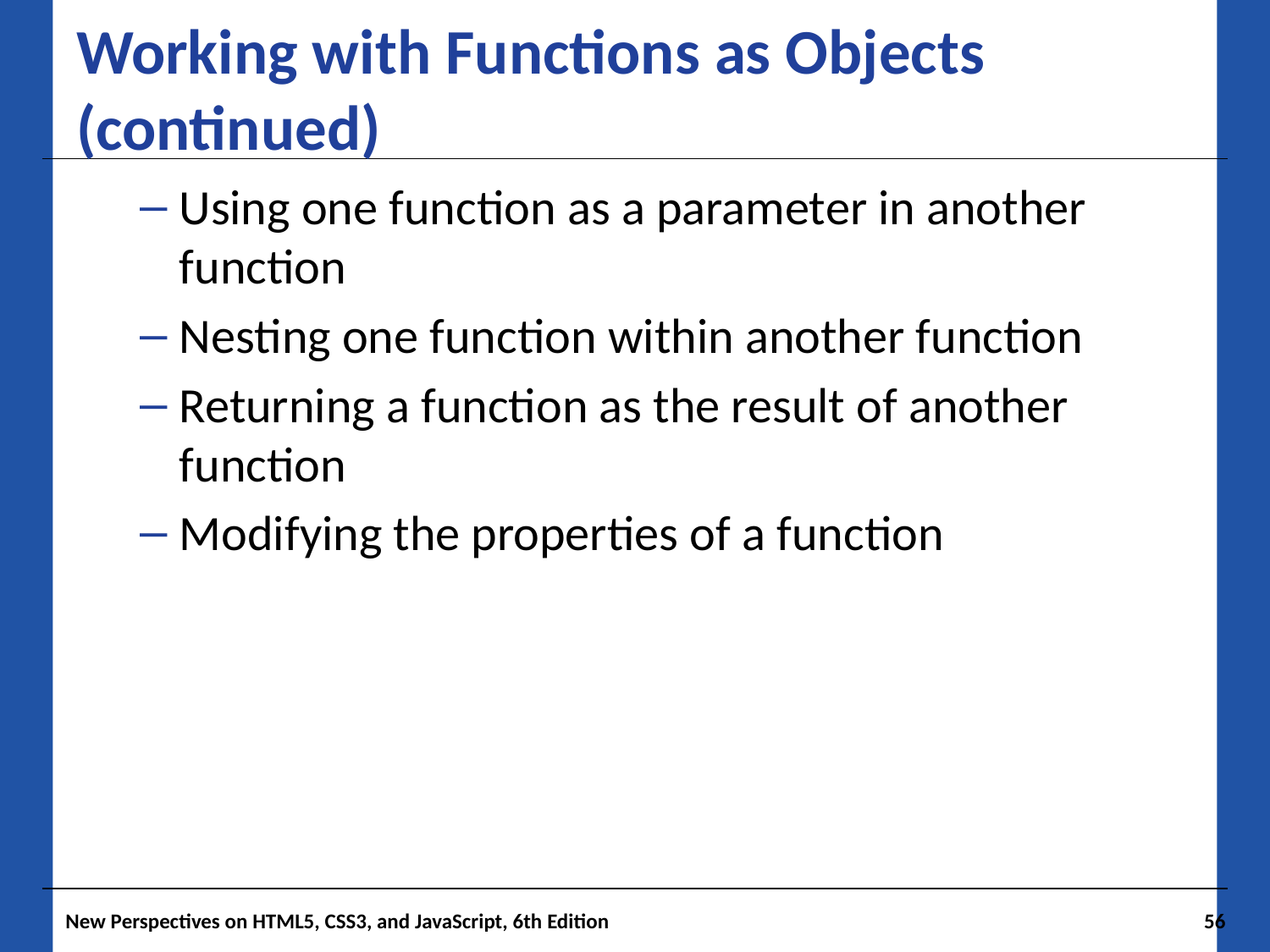

# Working with Functions as Objects (continued)
Using one function as a parameter in another function
Nesting one function within another function
Returning a function as the result of another function
Modifying the properties of a function

New Perspectives on HTML5, CSS3, and JavaScript, 6th Edition
56